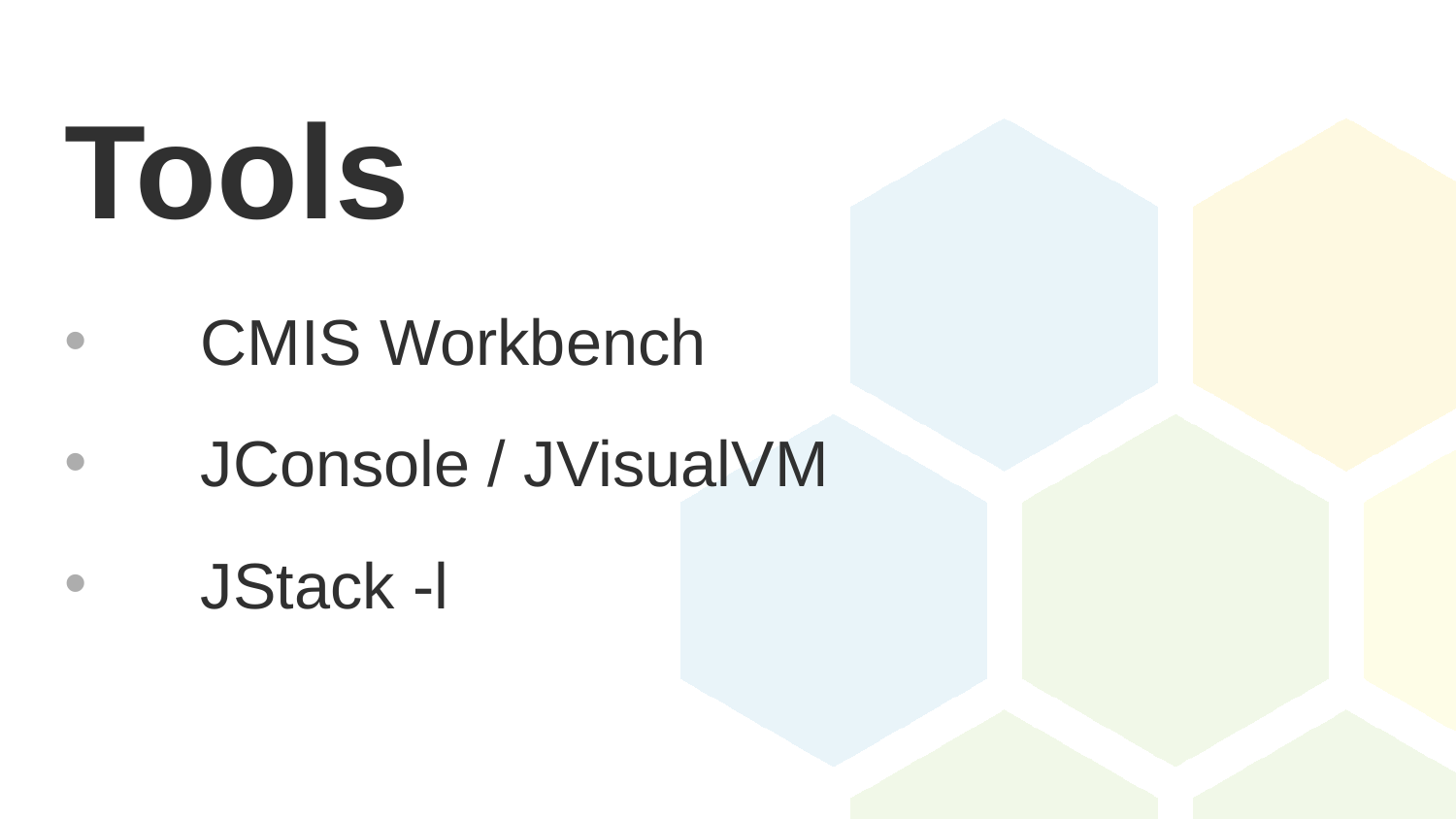

# Tools
CMIS Workbench
JConsole / JVisualVM
JStack -l